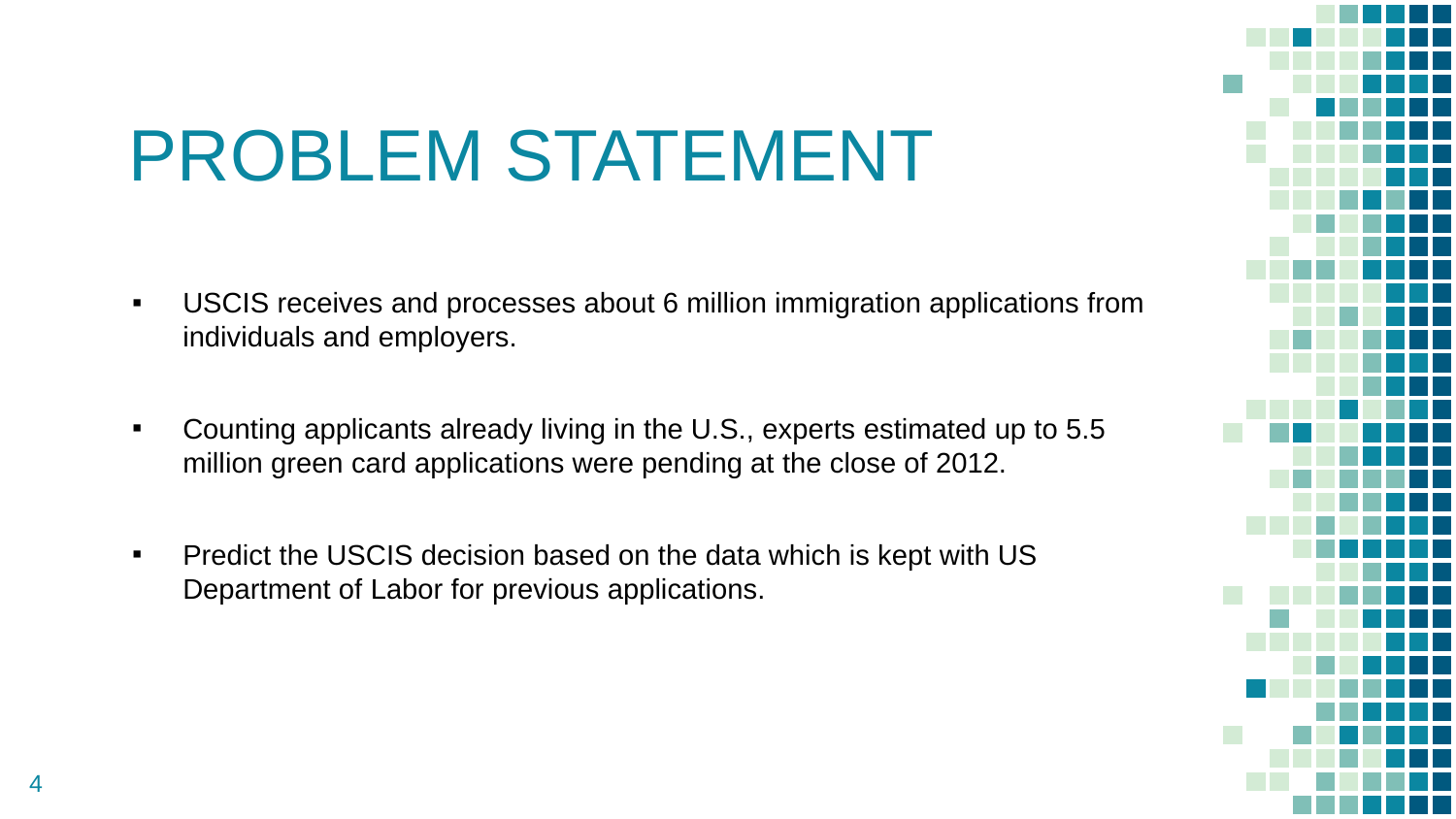

# PROBLEM STATEMENT
USCIS receives and processes about 6 million immigration applications from individuals and employers.

Counting applicants already living in the U.S., experts estimated up to 5.5 million green card applications were pending at the close of 2012.

Predict the USCIS decision based on the data which is kept with US Department of Labor for previous applications.
4